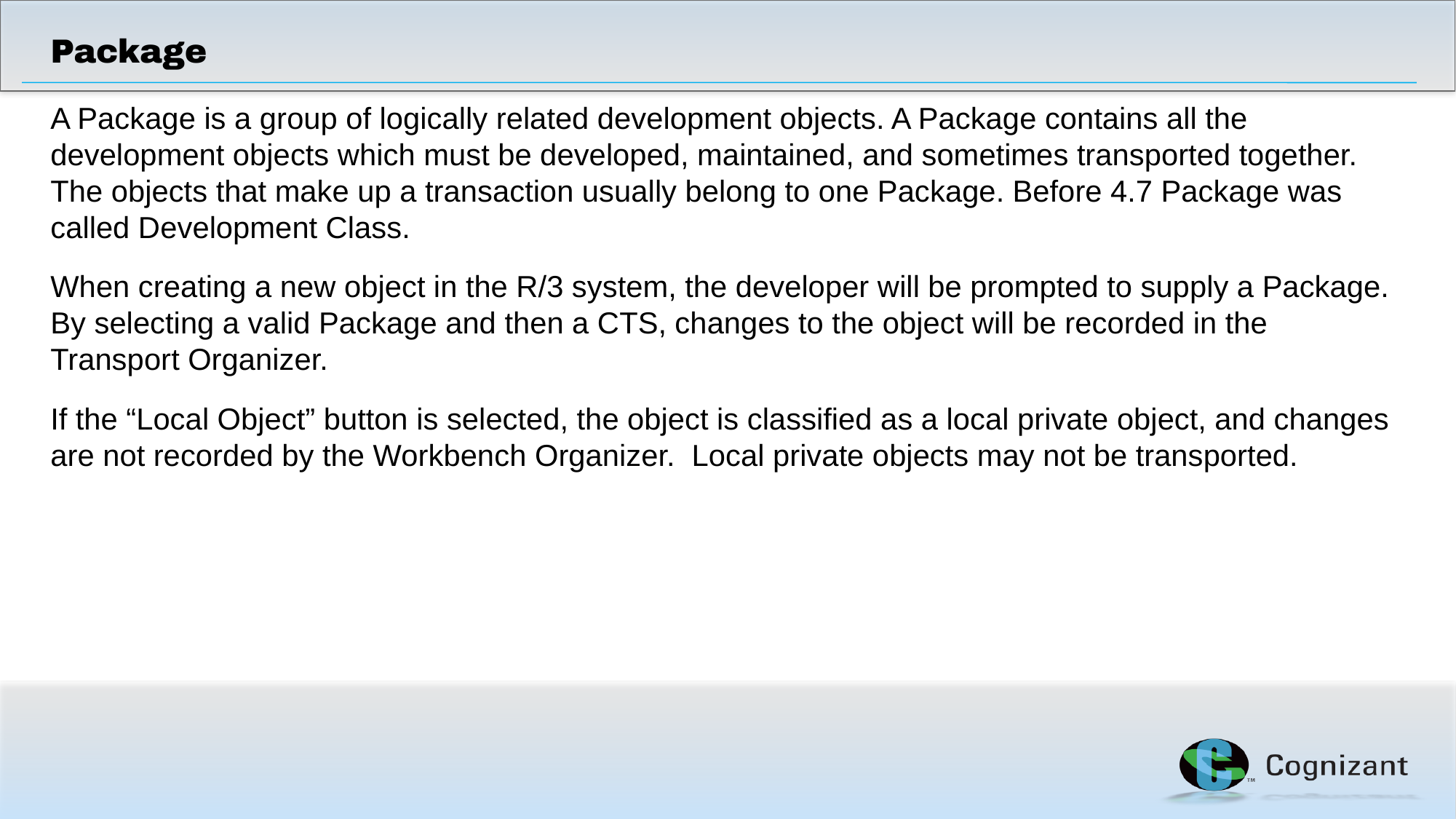

# Package
A Package is a group of logically related development objects. A Package contains all the development objects which must be developed, maintained, and sometimes transported together. The objects that make up a transaction usually belong to one Package. Before 4.7 Package was called Development Class.
When creating a new object in the R/3 system, the developer will be prompted to supply a Package.  By selecting a valid Package and then a CTS, changes to the object will be recorded in the Transport Organizer.
If the “Local Object” button is selected, the object is classified as a local private object, and changes are not recorded by the Workbench Organizer.  Local private objects may not be transported.